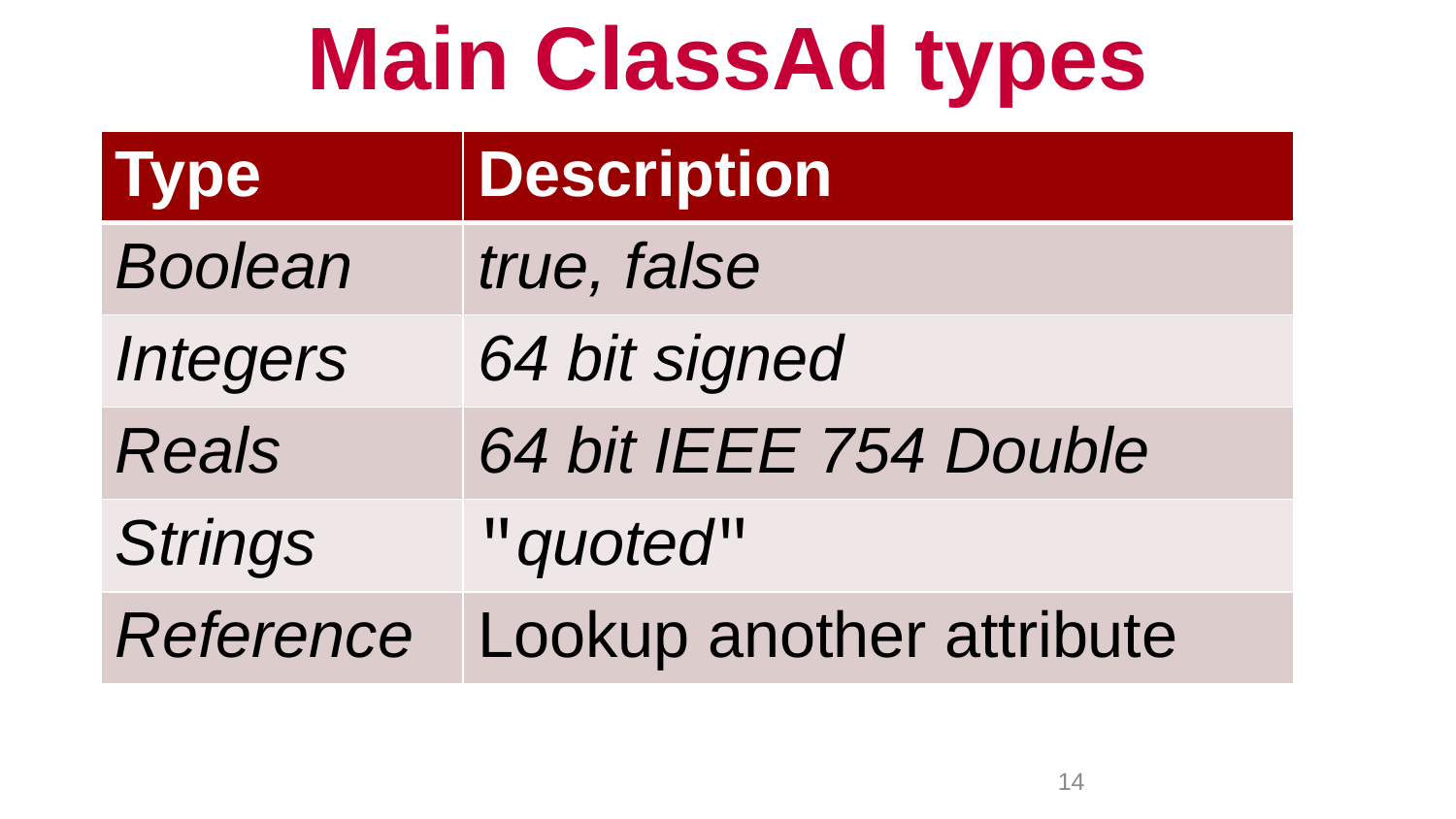

# Main ClassAd types
| Type | Description |
| --- | --- |
| Boolean | true, false |
| Integers | 64 bit signed |
| Reals | 64 bit IEEE 754 Double |
| Strings | "quoted" |
| Reference | Lookup another attribute |

14